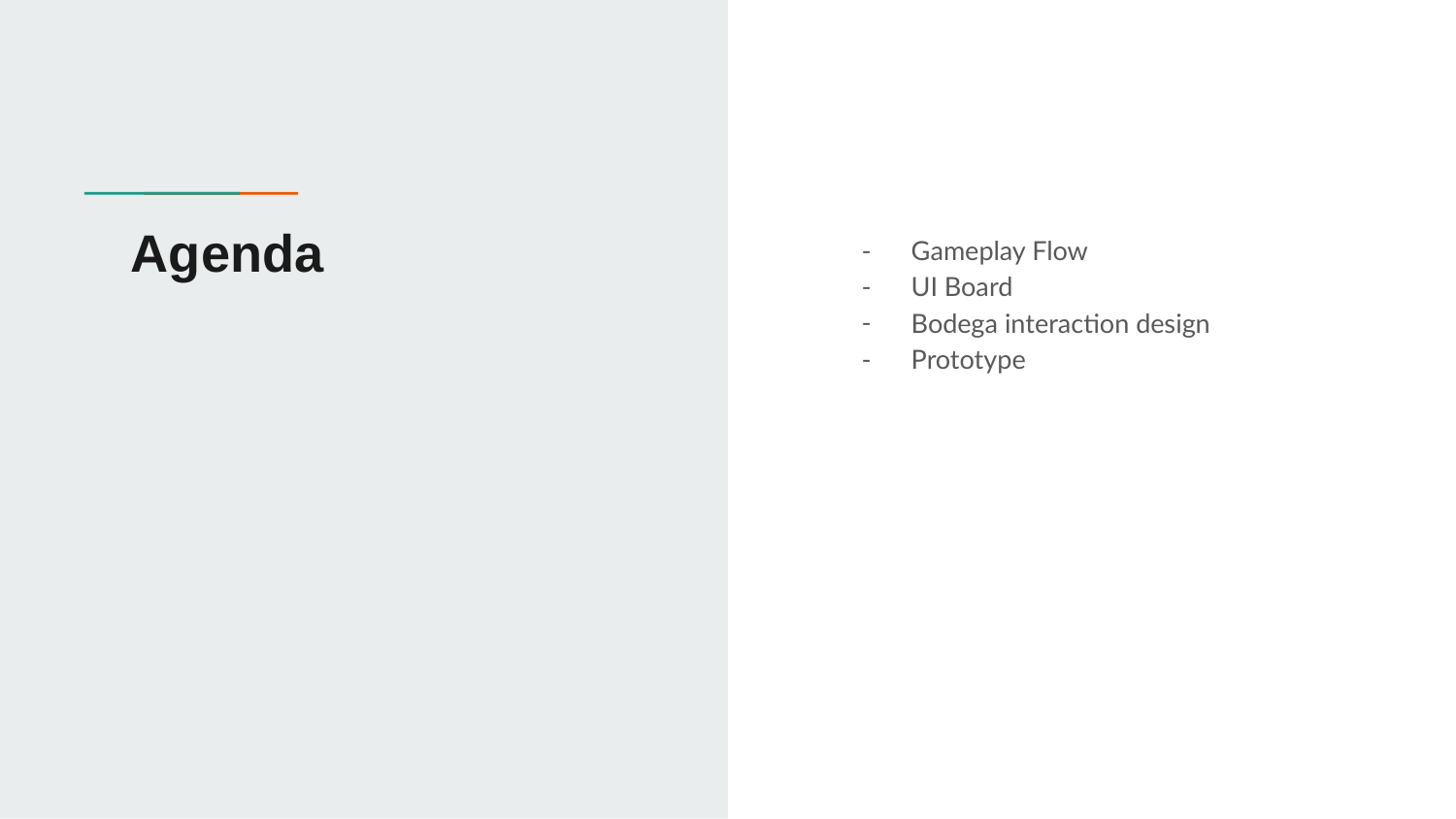

# Agenda
Gameplay Flow
UI Board
Bodega interaction design
Prototype